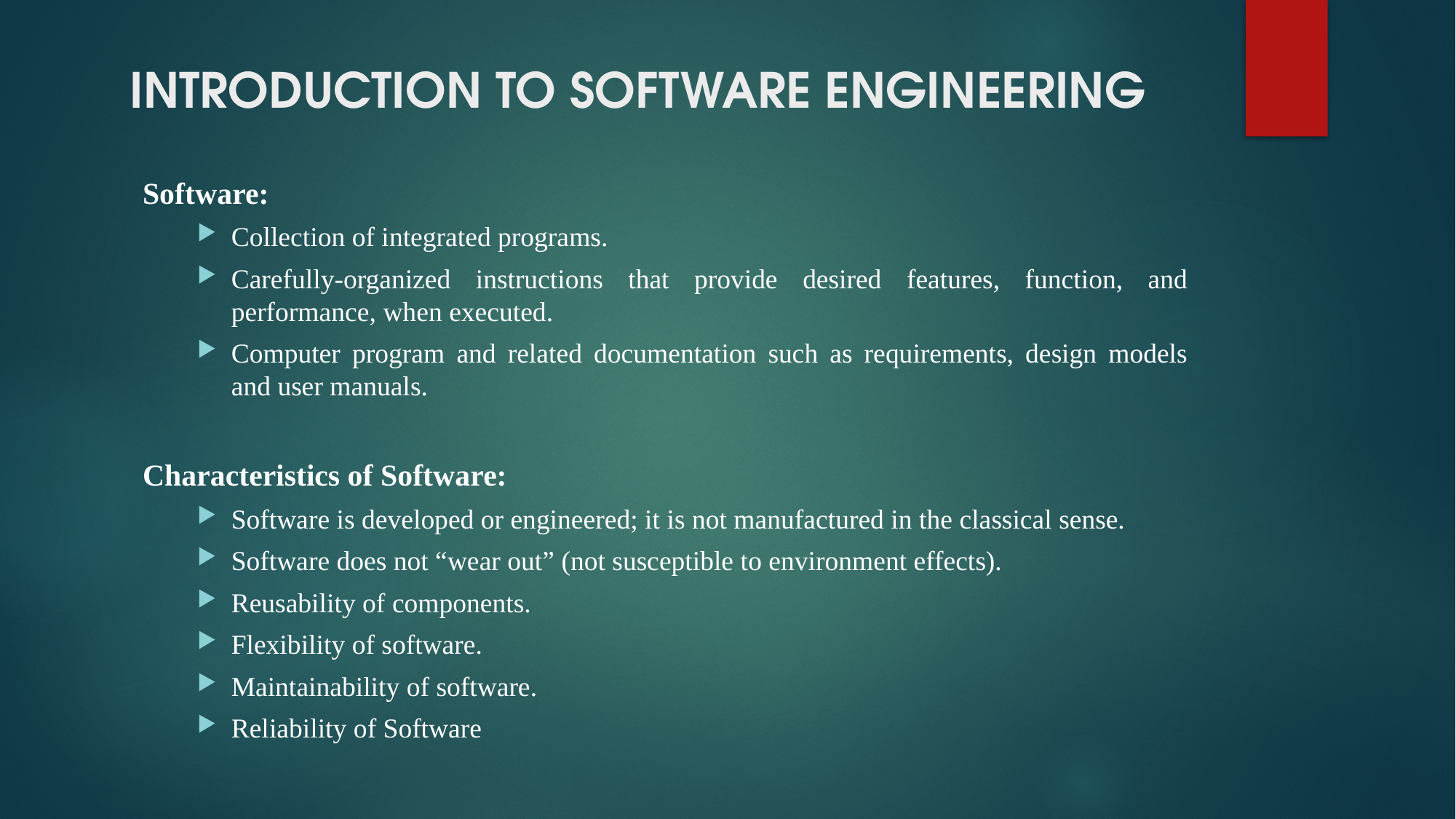

# INTRODUCTION TO SOFTWARE ENGINEERING

Software:
Collection of integrated programs.
Carefully-organized instructions that provide desired features, function, and performance, when executed.
Computer program and related documentation such as requirements, design models and user manuals.

Characteristics of Software:
Software is developed or engineered; it is not manufactured in the classical sense.
Software does not “wear out” (not susceptible to environment effects).
Reusability of components.
Flexibility of software.
Maintainability of software.
Reliability of Software